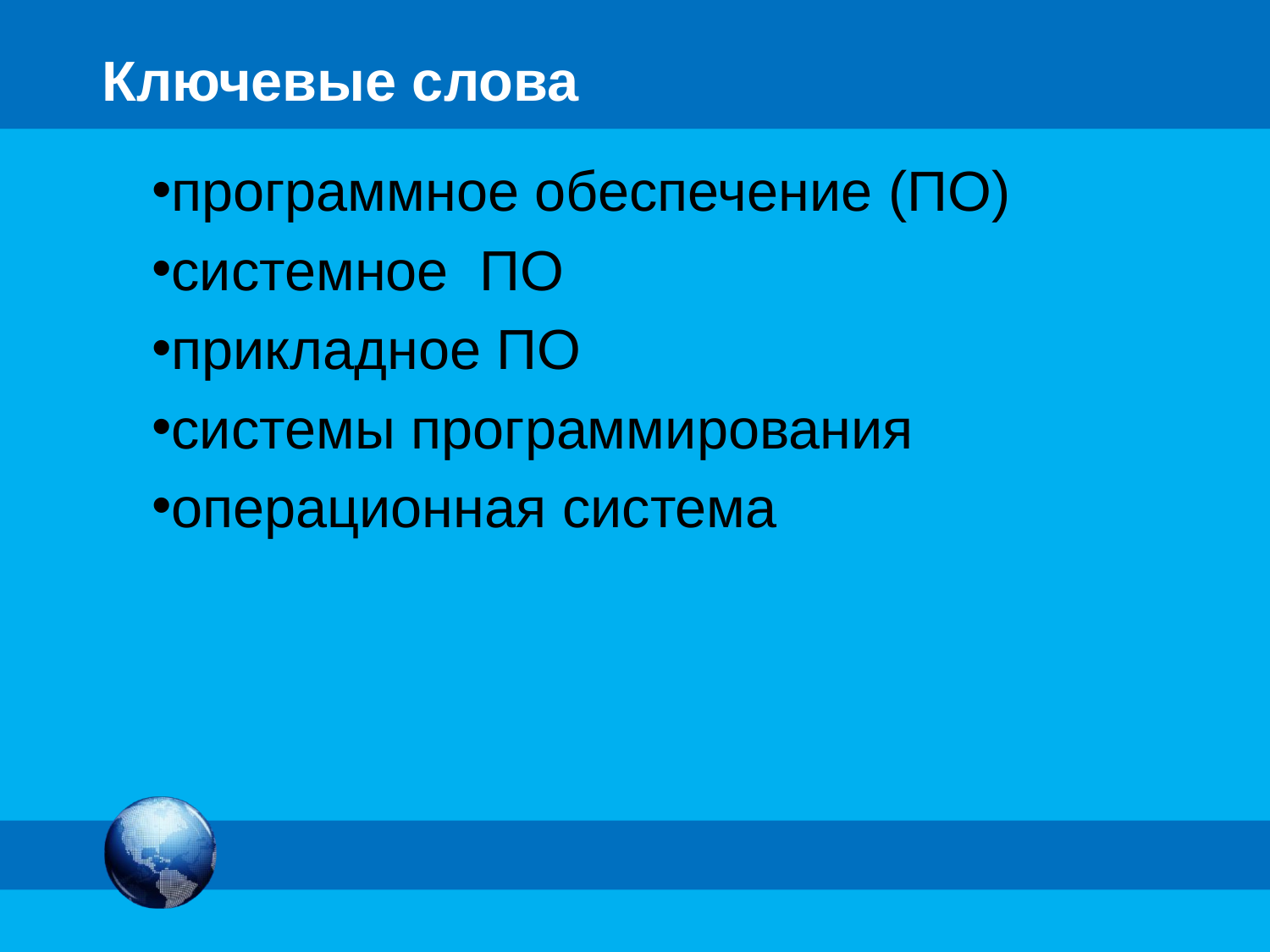

# Ключевые слова
программное обеспечение (ПО)
системное  ПО
прикладное ПО
системы программирования
операционная система